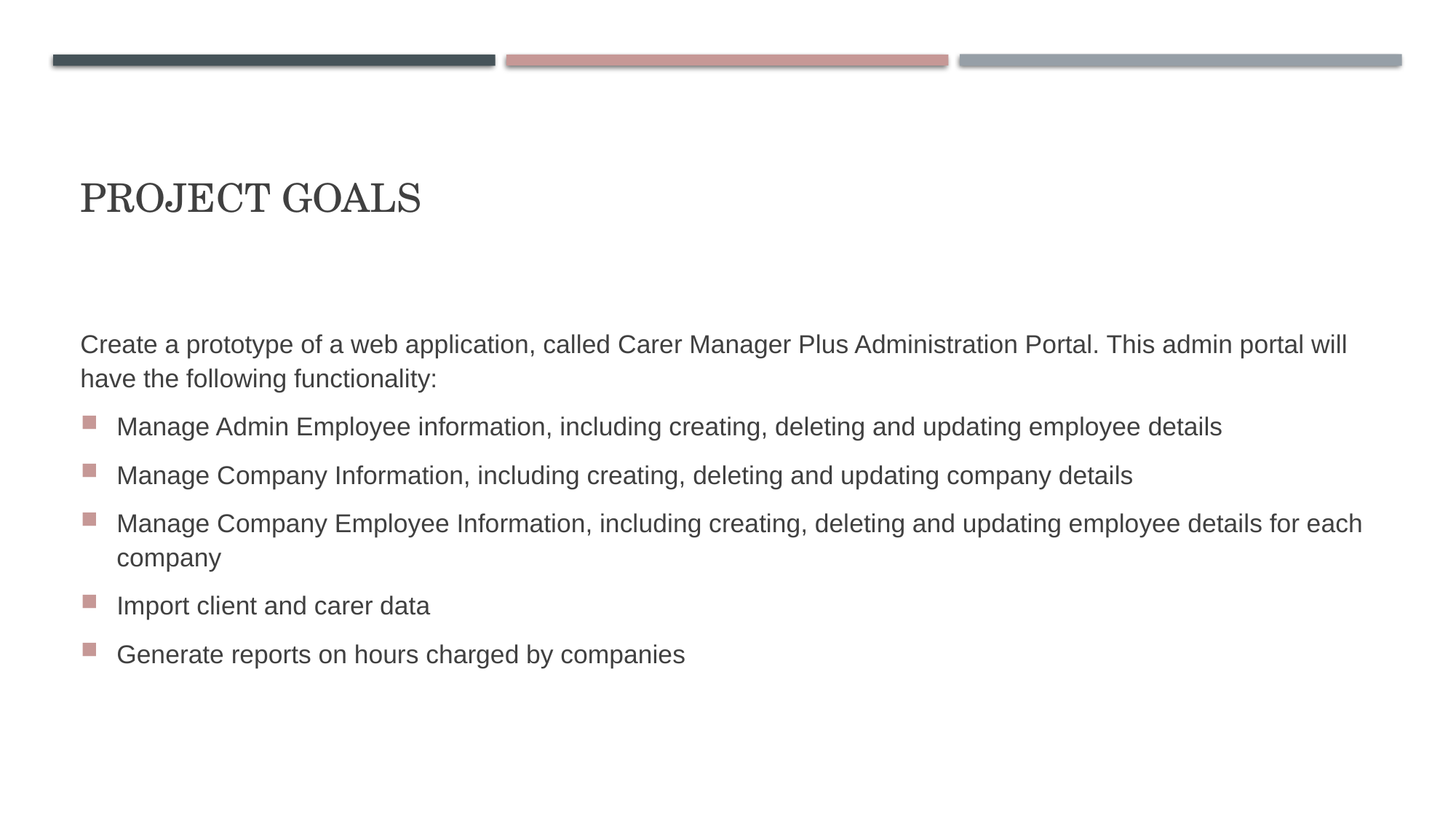

# Project Goals
Create a prototype of a web application, called Carer Manager Plus Administration Portal. This admin portal will have the following functionality:
Manage Admin Employee information, including creating, deleting and updating employee details
Manage Company Information, including creating, deleting and updating company details
Manage Company Employee Information, including creating, deleting and updating employee details for each company
Import client and carer data
Generate reports on hours charged by companies